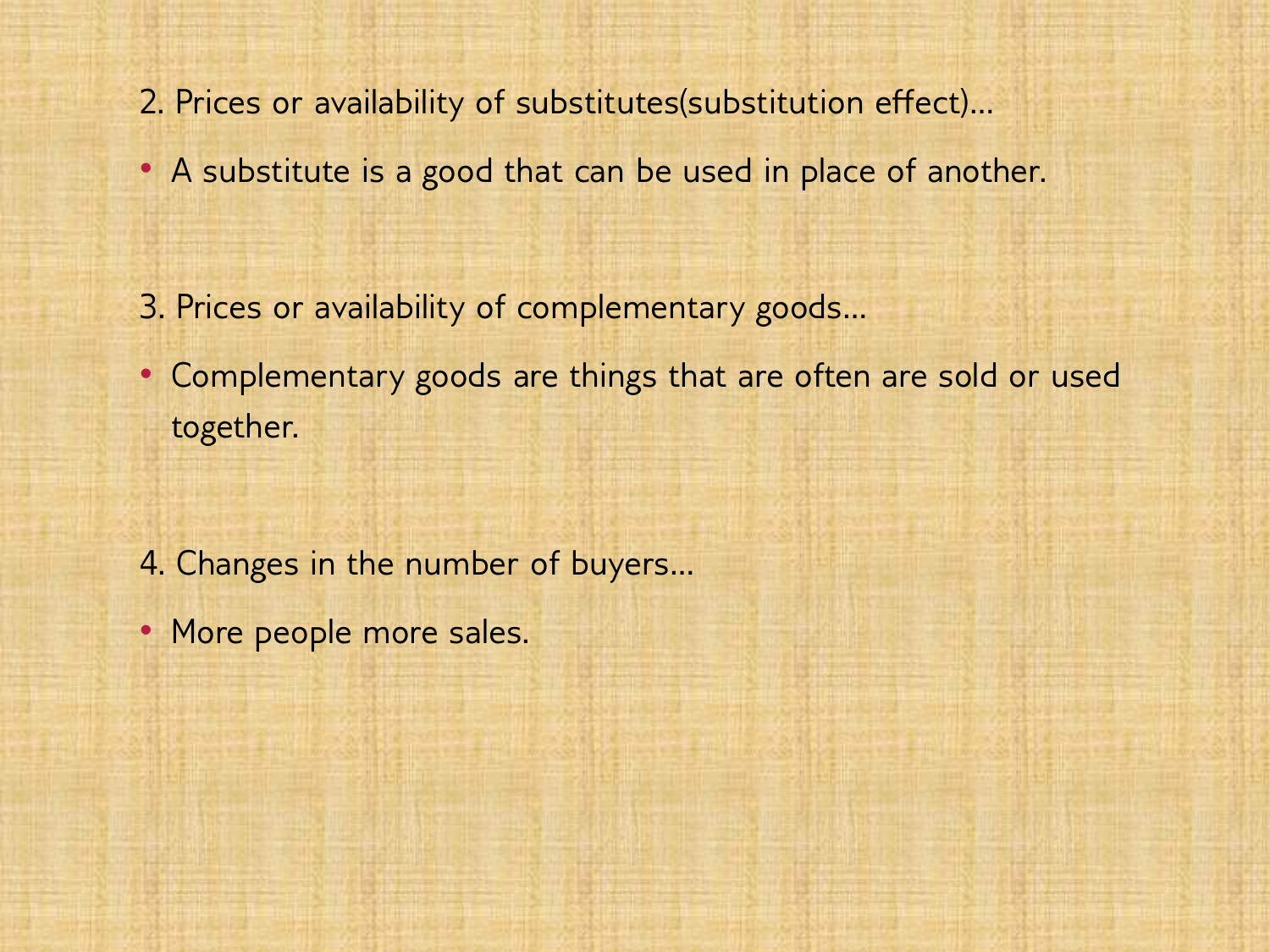

2. Prices or availability of substitutes(substitution effect)…
A substitute is a good that can be used in place of another.

3. Prices or availability of complementary goods…
Complementary goods are things that are often are sold or used together.

4. Changes in the number of buyers…
More people more sales.